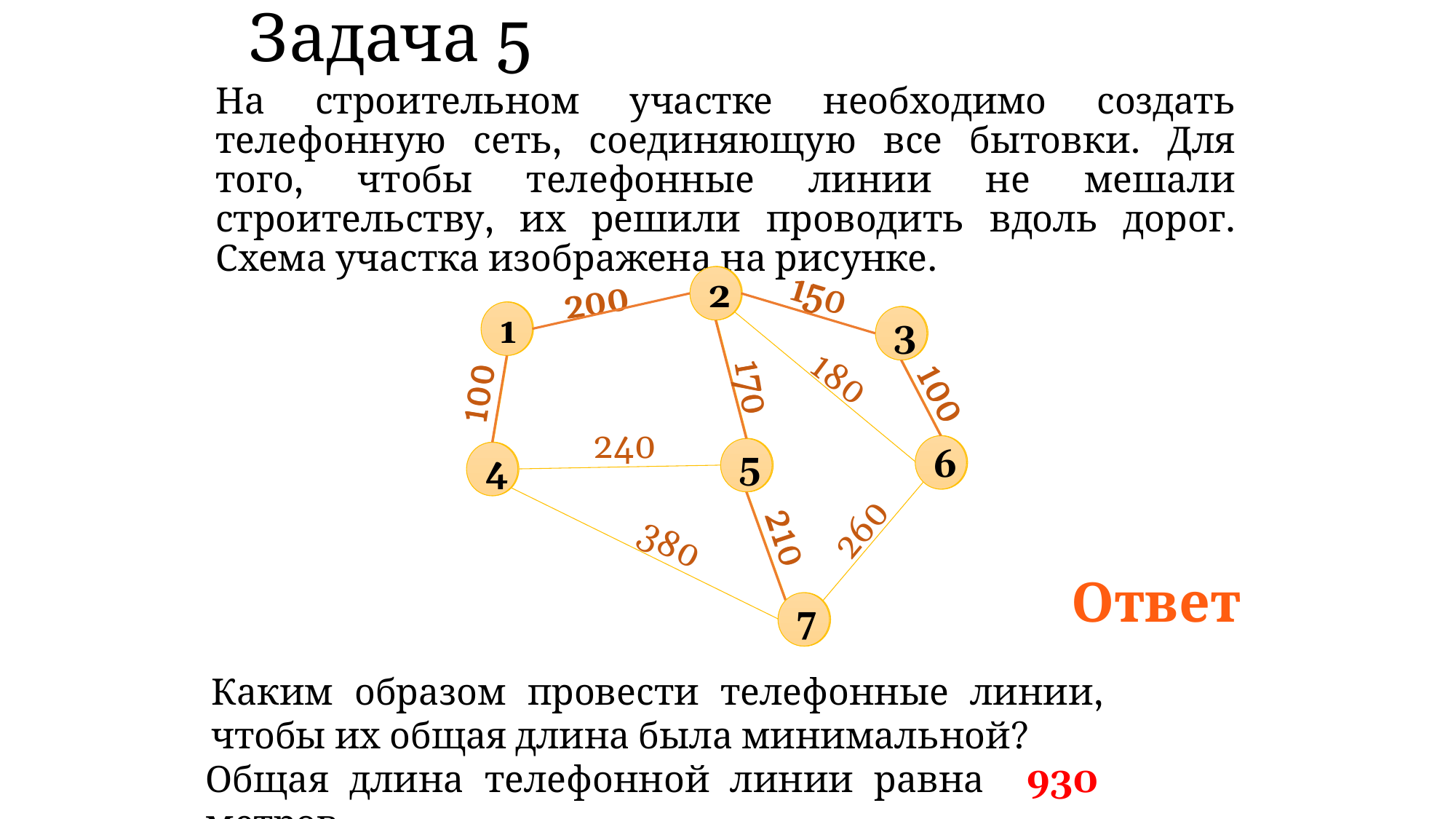

# Задача 5
На строительном участке необходимо создать телефонную сеть, соединяющую все бытовки. Для того, чтобы телефонные линии не мешали строительству, их решили проводить вдоль дорог. Схема участка изображена на рисунке.

150
2
1
3
6
5
4
7
200
180
170
100
100
240
260
210
380
150
2
1
3
6
5
4
7
200
170
100
100
210
Ответ
Каким образом провести телефонные линии, чтобы их общая длина была минимальной?

Общая длина телефонной линии равна  930 метров